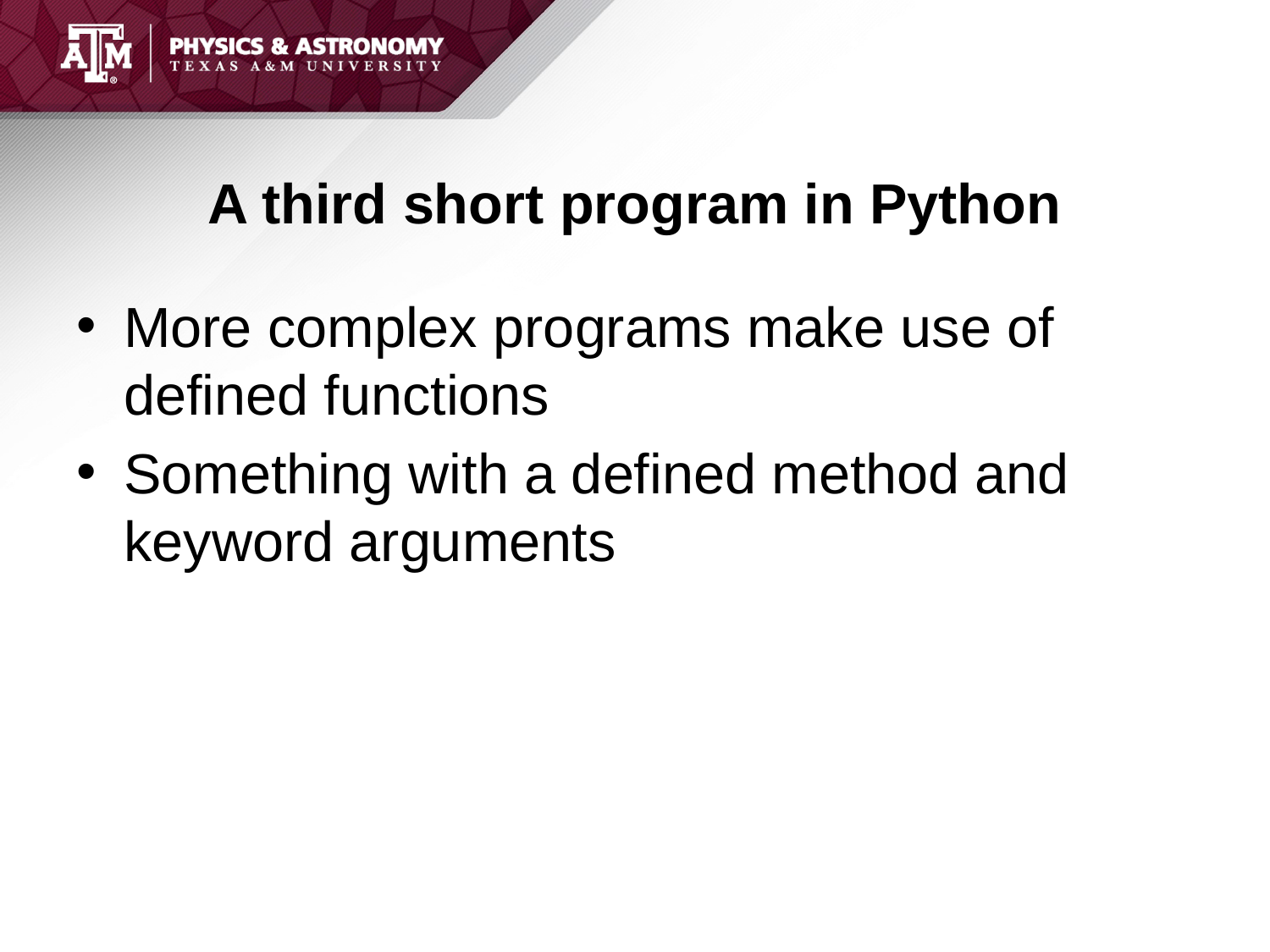

# A third short program in Python
More complex programs make use of defined functions
Something with a defined method and keyword arguments